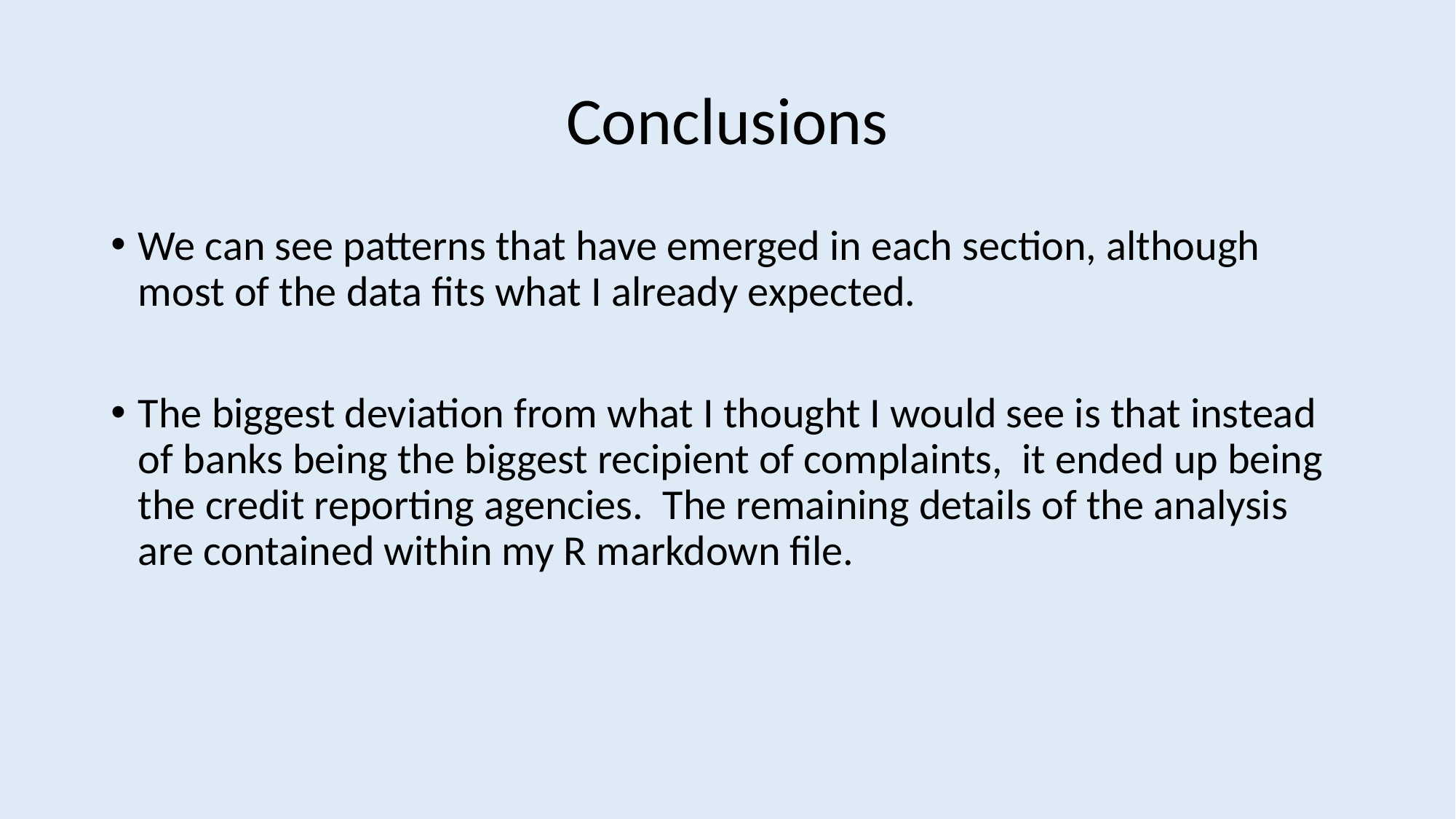

# Conclusions
We can see patterns that have emerged in each section, although most of the data fits what I already expected.

The biggest deviation from what I thought I would see is that instead of banks being the biggest recipient of complaints,  it ended up being the credit reporting agencies.  The remaining details of the analysis are contained within my R markdown file.